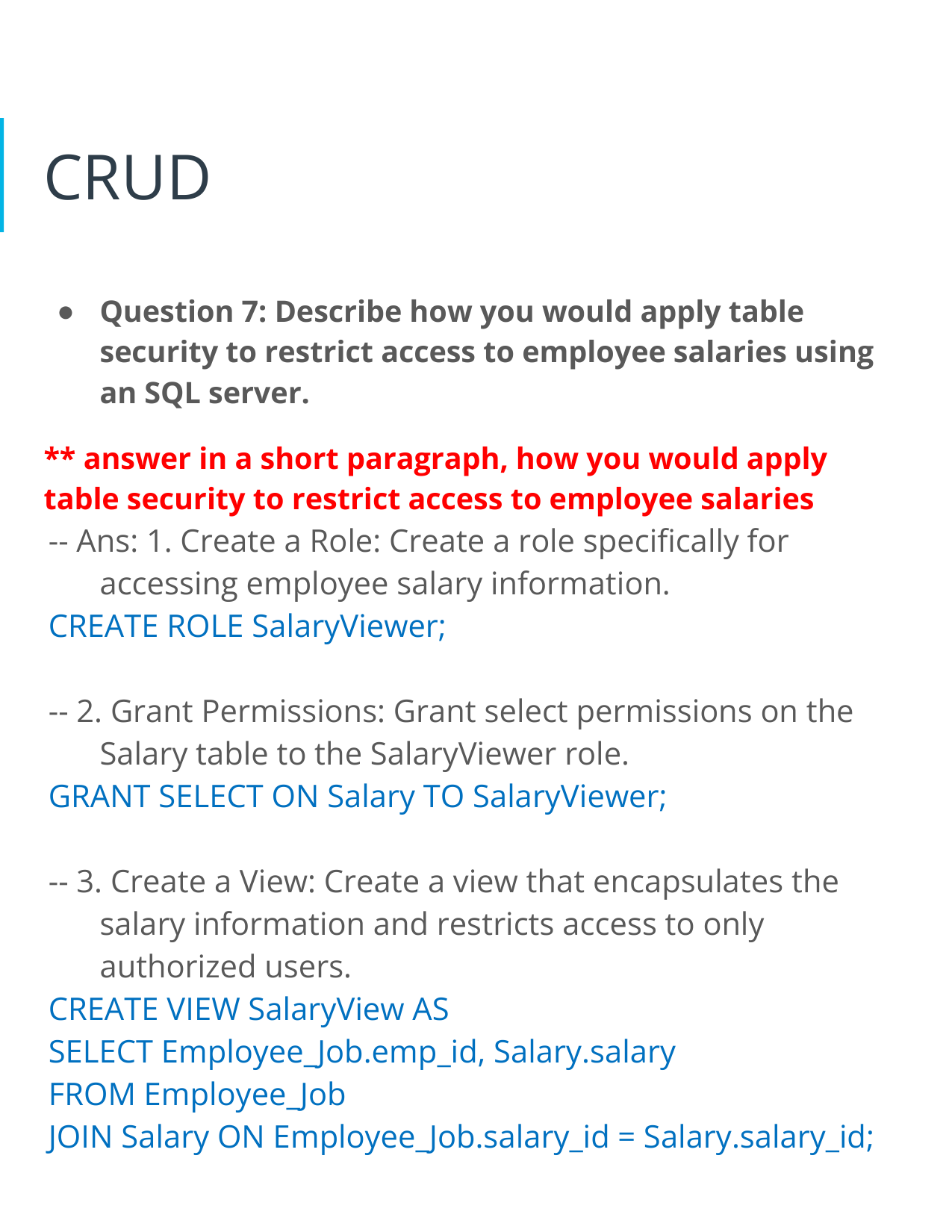

# CRUD
Question 7: Describe how you would apply table security to restrict access to employee salaries using an SQL server.
** answer in a short paragraph, how you would apply table security to restrict access to employee salaries
-- Ans: 1. Create a Role: Create a role specifically for accessing employee salary information.
CREATE ROLE SalaryViewer;

-- 2. Grant Permissions: Grant select permissions on the Salary table to the SalaryViewer role.
GRANT SELECT ON Salary TO SalaryViewer;

-- 3. Create a View: Create a view that encapsulates the salary information and restricts access to only authorized users.
CREATE VIEW SalaryView AS
SELECT Employee_Job.emp_id, Salary.salary
FROM Employee_Job
JOIN Salary ON Employee_Job.salary_id = Salary.salary_id;